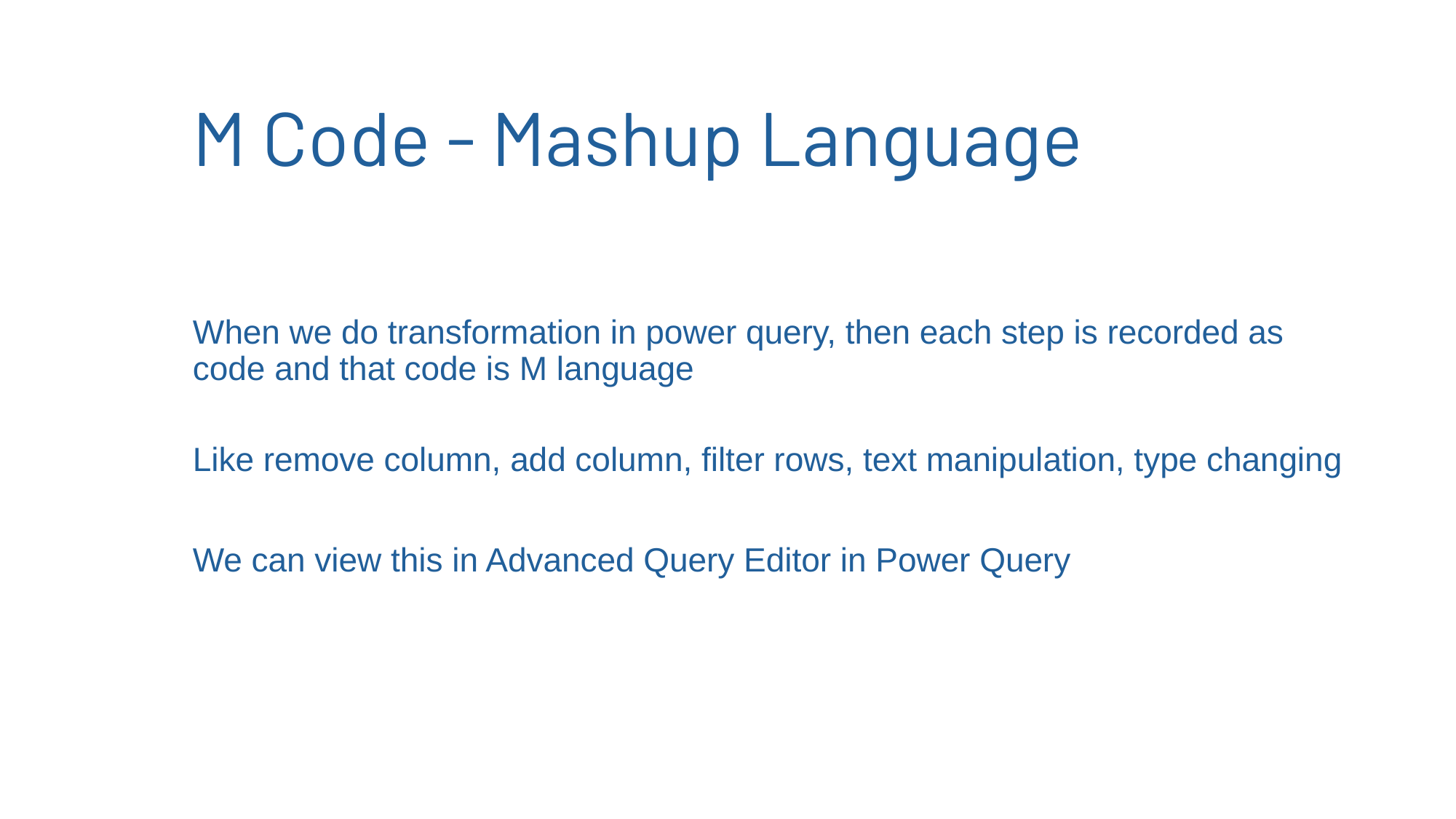

# M Code - Mashup Language
When we do transformation in power query, then each step is recorded as code and that code is M language

Like remove column, add column, filter rows, text manipulation, type changing

We can view this in Advanced Query Editor in Power Query